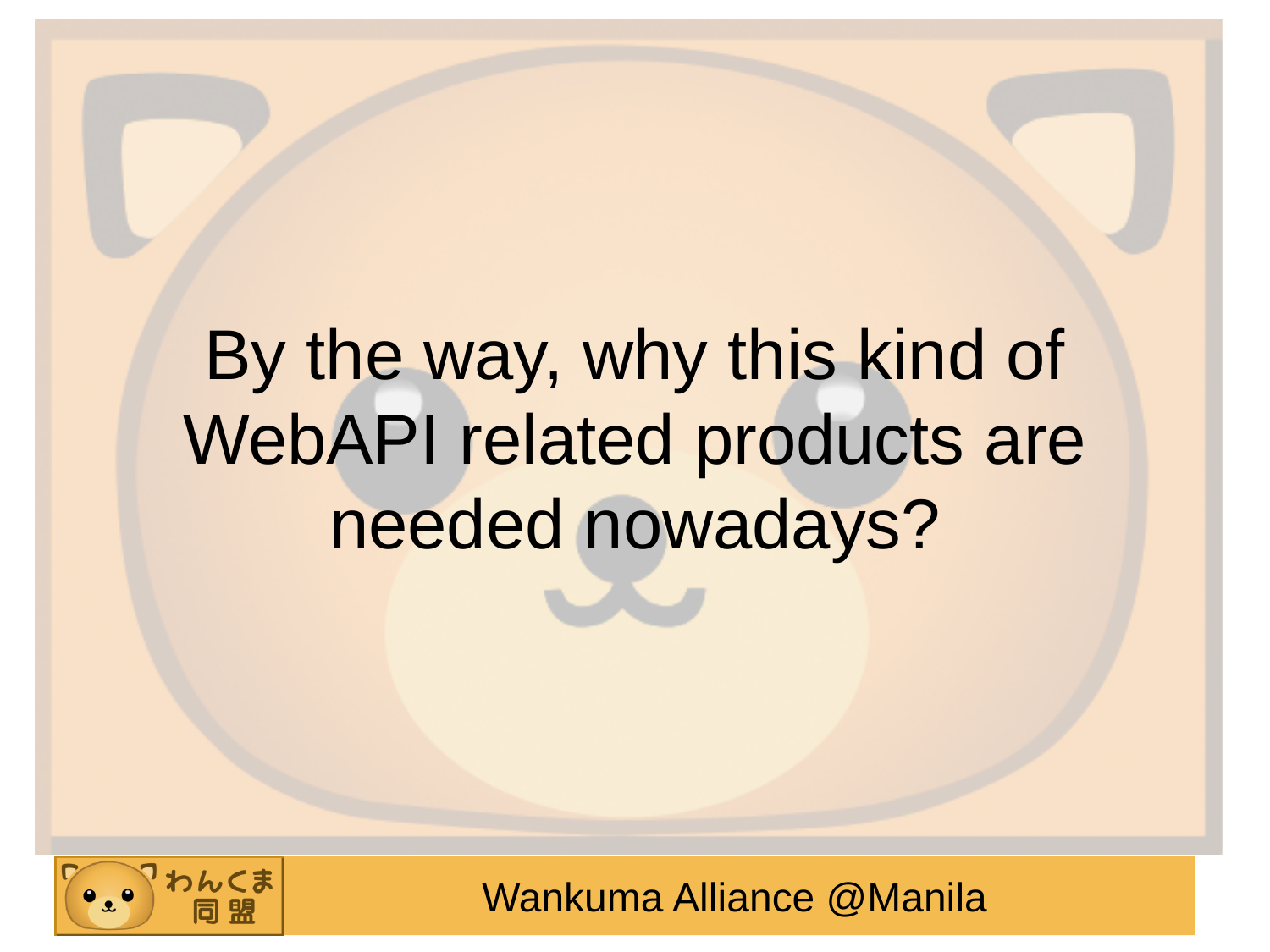

# By the way, why this kind of WebAPI related products are needed nowadays?